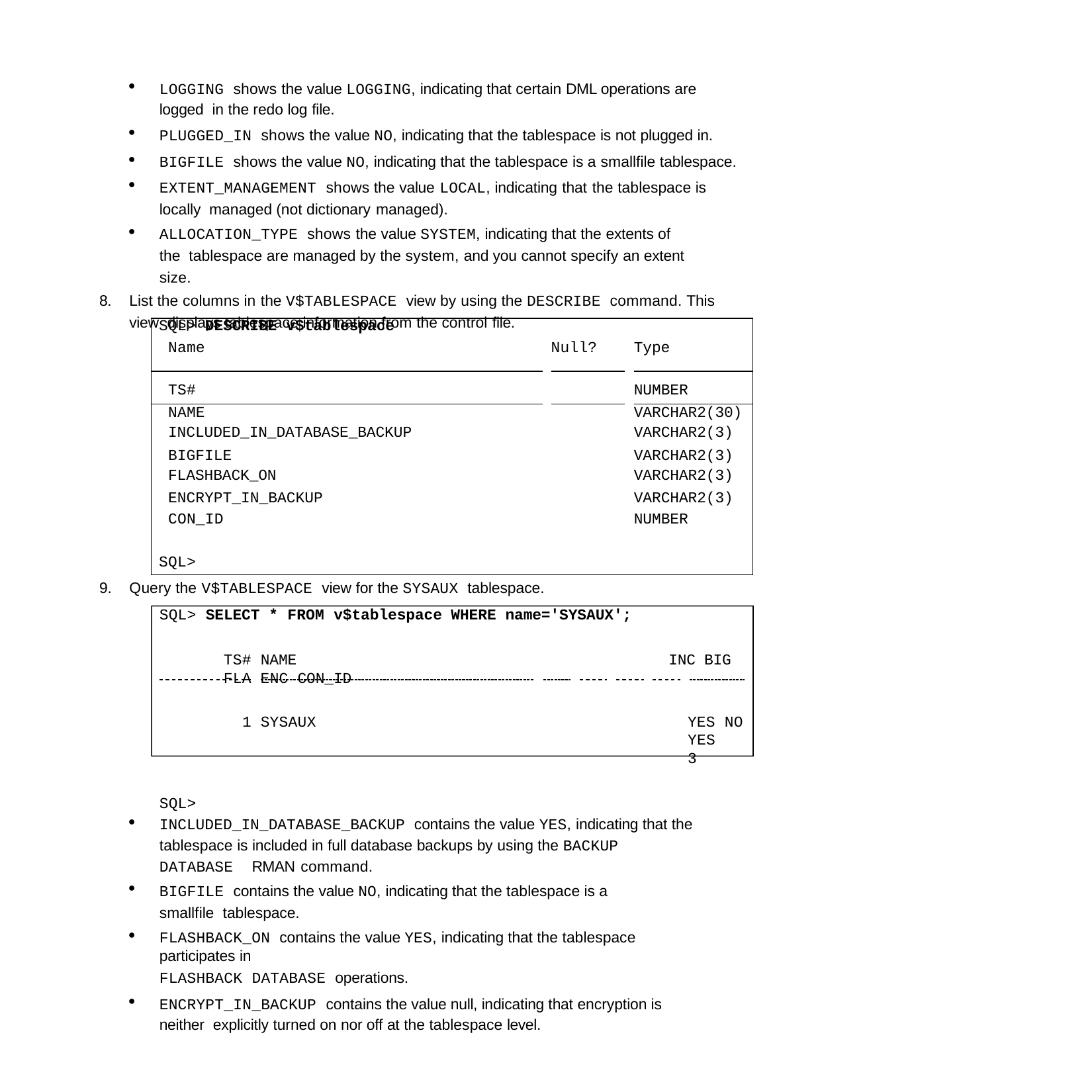

LOGGING shows the value LOGGING, indicating that certain DML operations are logged  in the redo log file.
PLUGGED_IN shows the value NO, indicating that the tablespace is not plugged in.
BIGFILE shows the value NO, indicating that the tablespace is a smallfile tablespace.
EXTENT_MANAGEMENT shows the value LOCAL, indicating that the tablespace is locally  managed (not dictionary managed).
ALLOCATION_TYPE shows the value SYSTEM, indicating that the extents of the  tablespace are managed by the system, and you cannot specify an extent size.
8.	List the columns in the V$TABLESPACE view by using the DESCRIBE command. This view  displays tablespace information from the control file.
| SQL> DESCRIBE v$tablespace |  |  |  |  |
| --- | --- | --- | --- | --- |
| Name |  | Null? |  | Type |
| TS# |  |  |  | NUMBER |
| NAME INCLUDED\_IN\_DATABASE\_BACKUP |  |  |  | VARCHAR2(30) VARCHAR2(3) |
| BIGFILE FLASHBACK\_ON |  |  |  | VARCHAR2(3) VARCHAR2(3) |
| ENCRYPT\_IN\_BACKUP |  |  |  | VARCHAR2(3) |
| CON\_ID |  |  |  | NUMBER |
| SQL> |  |  |  |  |
Query the V$TABLESPACE view for the SYSAUX tablespace.
SQL> SELECT * FROM v$tablespace WHERE name='SYSAUX';

TS# NAME	INC BIG FLA ENC CON_ID

1 SYSAUX	YES NO	YES	3

SQL>
INCLUDED_IN_DATABASE_BACKUP contains the value YES, indicating that the  tablespace is included in full database backups by using the BACKUP DATABASE  RMAN command.
BIGFILE contains the value NO, indicating that the tablespace is a smallfile  tablespace.
FLASHBACK_ON contains the value YES, indicating that the tablespace participates in
FLASHBACK DATABASE operations.
ENCRYPT_IN_BACKUP contains the value null, indicating that encryption is neither  explicitly turned on nor off at the tablespace level.